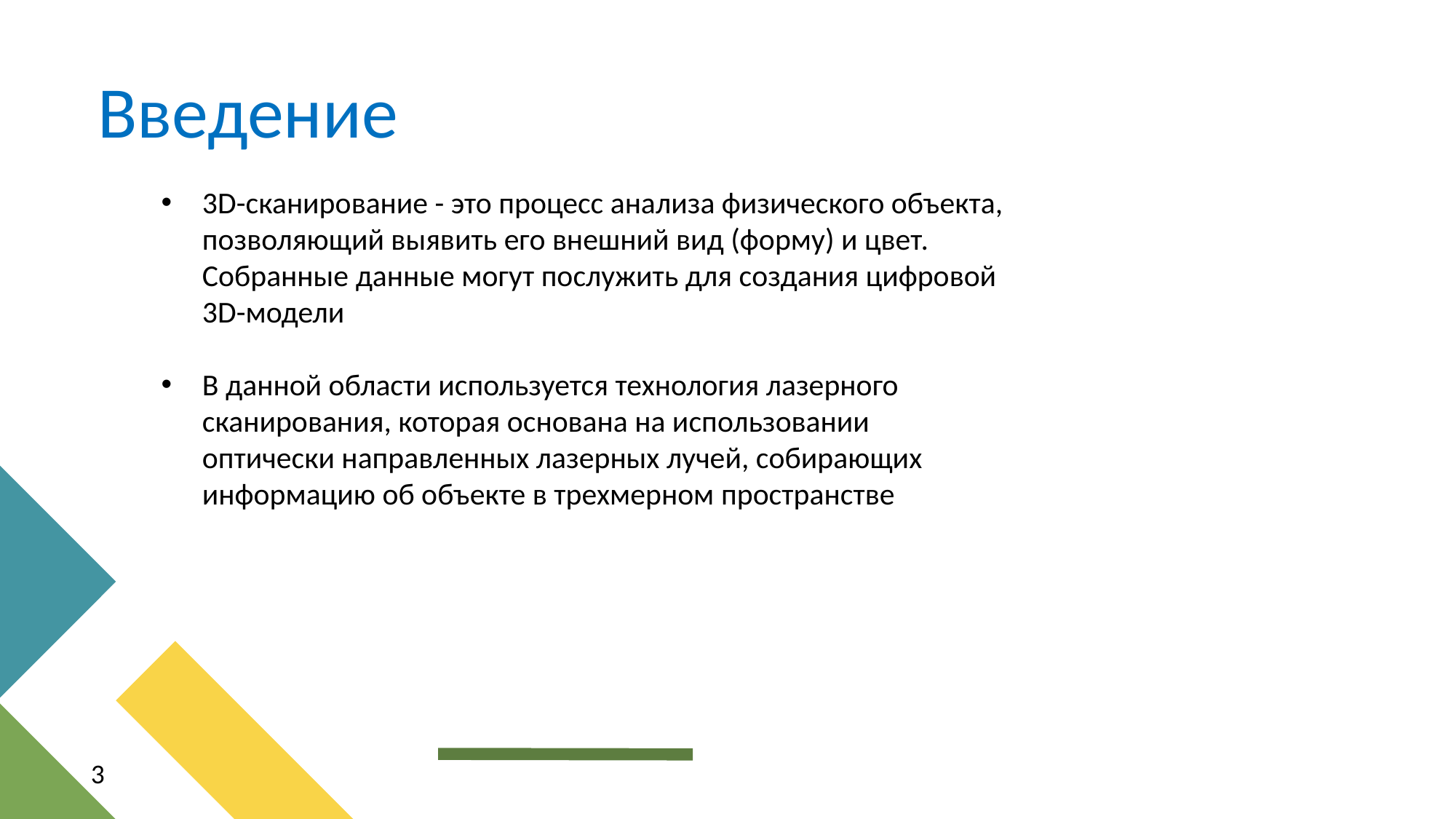

Введение

3D-сканирование - это процесс анализа физического объекта, позволяющий выявить его внешний вид (форму) и цвет. Собранные данные могут послужить для создания цифровой 3D-модели

В данной области используется технология лазерного сканирования, которая основана на использовании оптически направленных лазерных лучей, собирающих информацию об объекте в трехмерном пространстве

3